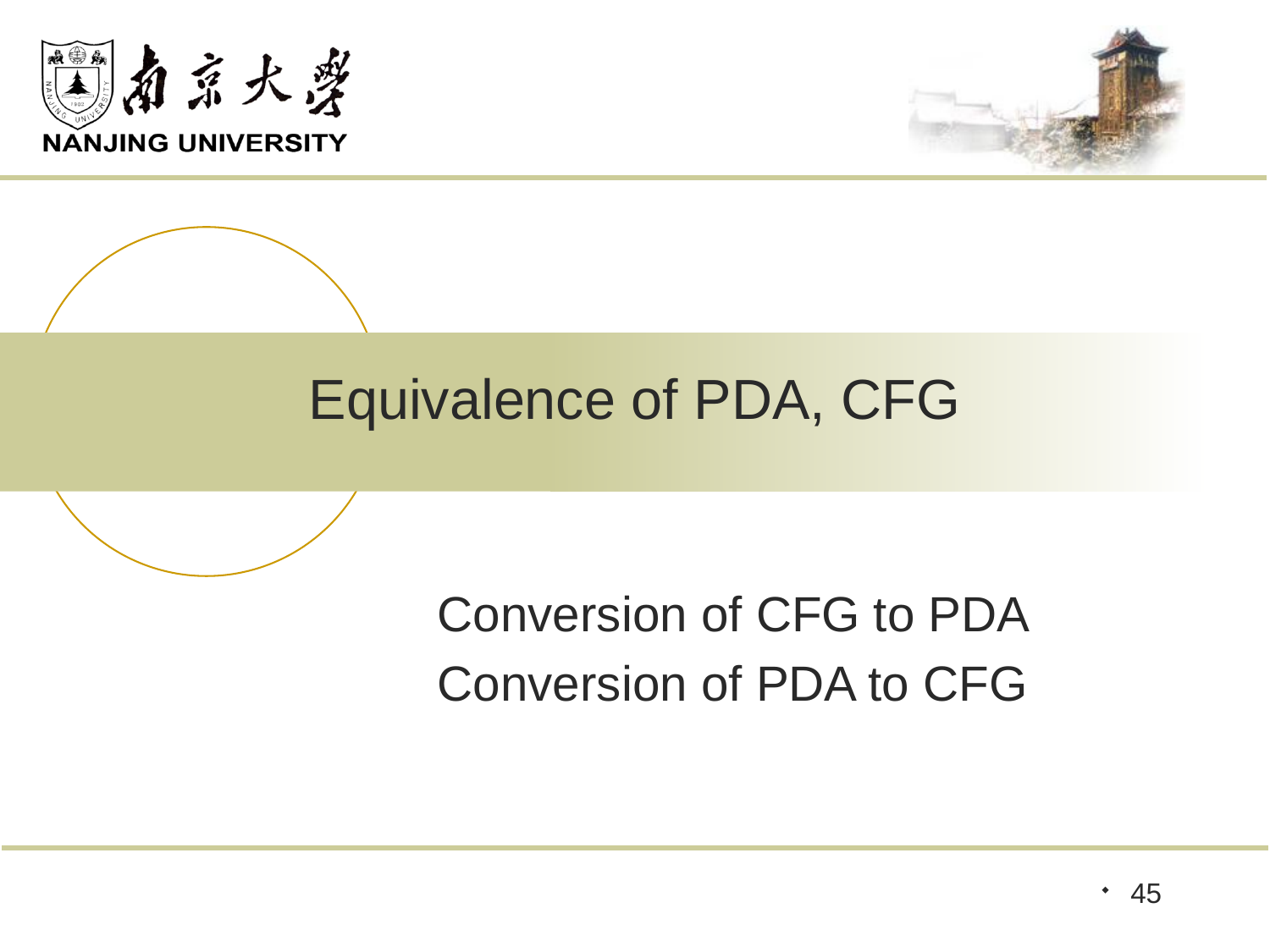

# Equivalence of PDA, CFG
Conversion of CFG to PDA
Conversion of PDA to CFG
45